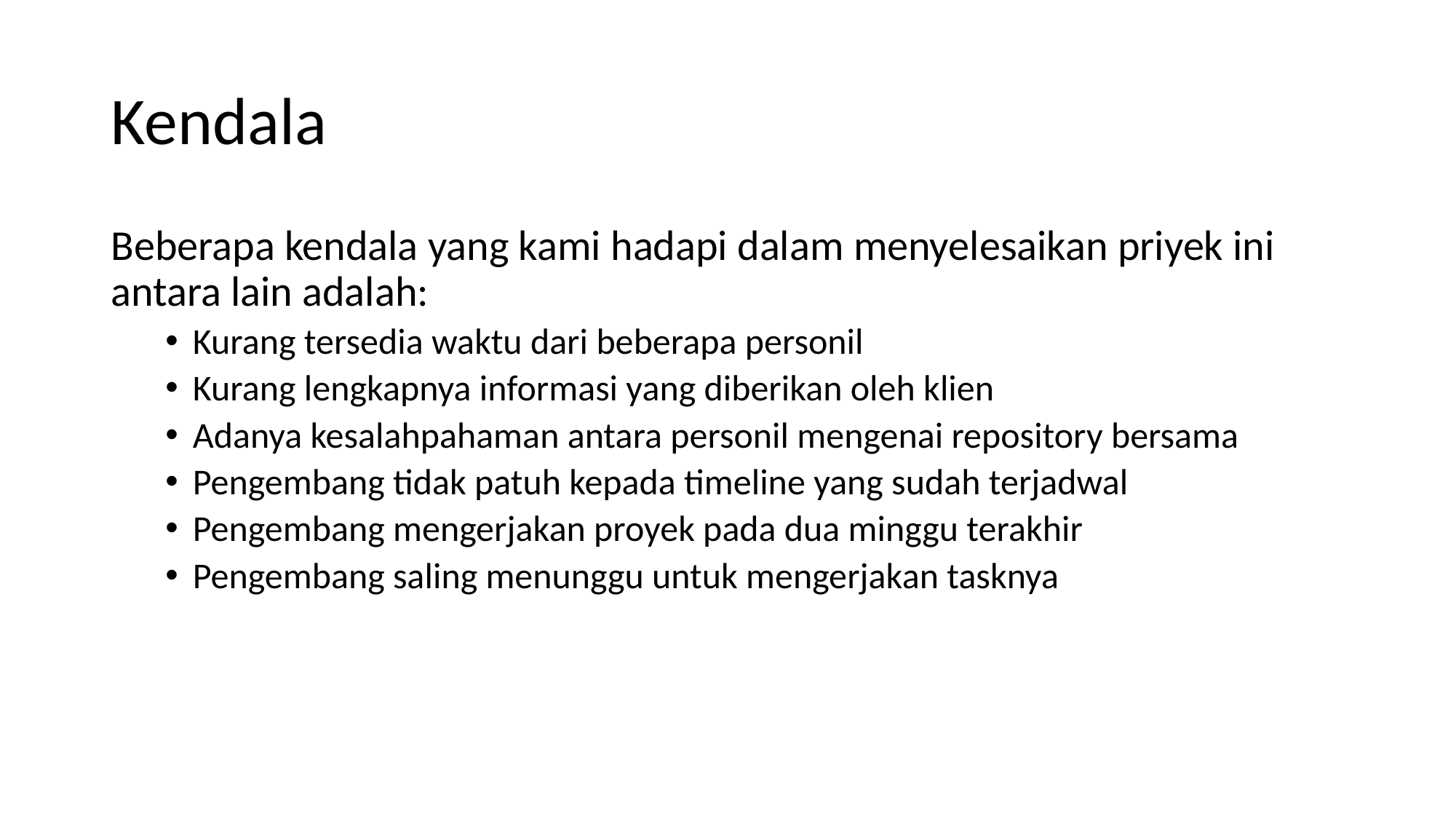

# Kendala
Beberapa kendala yang kami hadapi dalam menyelesaikan priyek ini antara lain adalah:
Kurang tersedia waktu dari beberapa personil
Kurang lengkapnya informasi yang diberikan oleh klien
Adanya kesalahpahaman antara personil mengenai repository bersama
Pengembang tidak patuh kepada timeline yang sudah terjadwal
Pengembang mengerjakan proyek pada dua minggu terakhir
Pengembang saling menunggu untuk mengerjakan tasknya